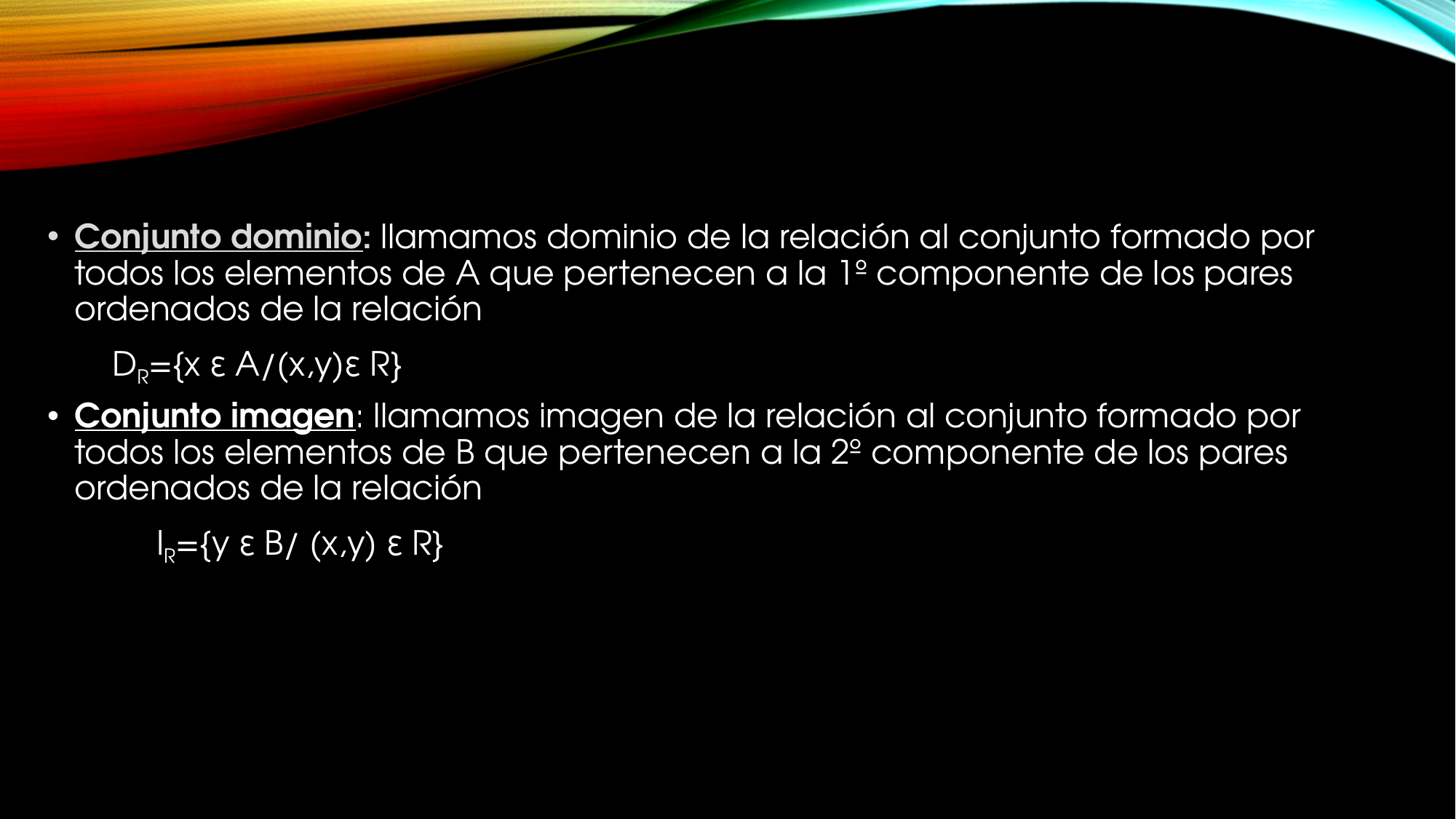

Conjunto dominio: llamamos dominio de la relación al conjunto formado por todos los elementos de A que pertenecen a la 1º componente de los pares ordenados de la relación
       DR={x ε A/(x,y)ε R}
Conjunto imagen: llamamos imagen de la relación al conjunto formado por todos los elementos de B que pertenecen a la 2º componente de los pares ordenados de la relación
	IR={y ε B/ (x,y) ε R}